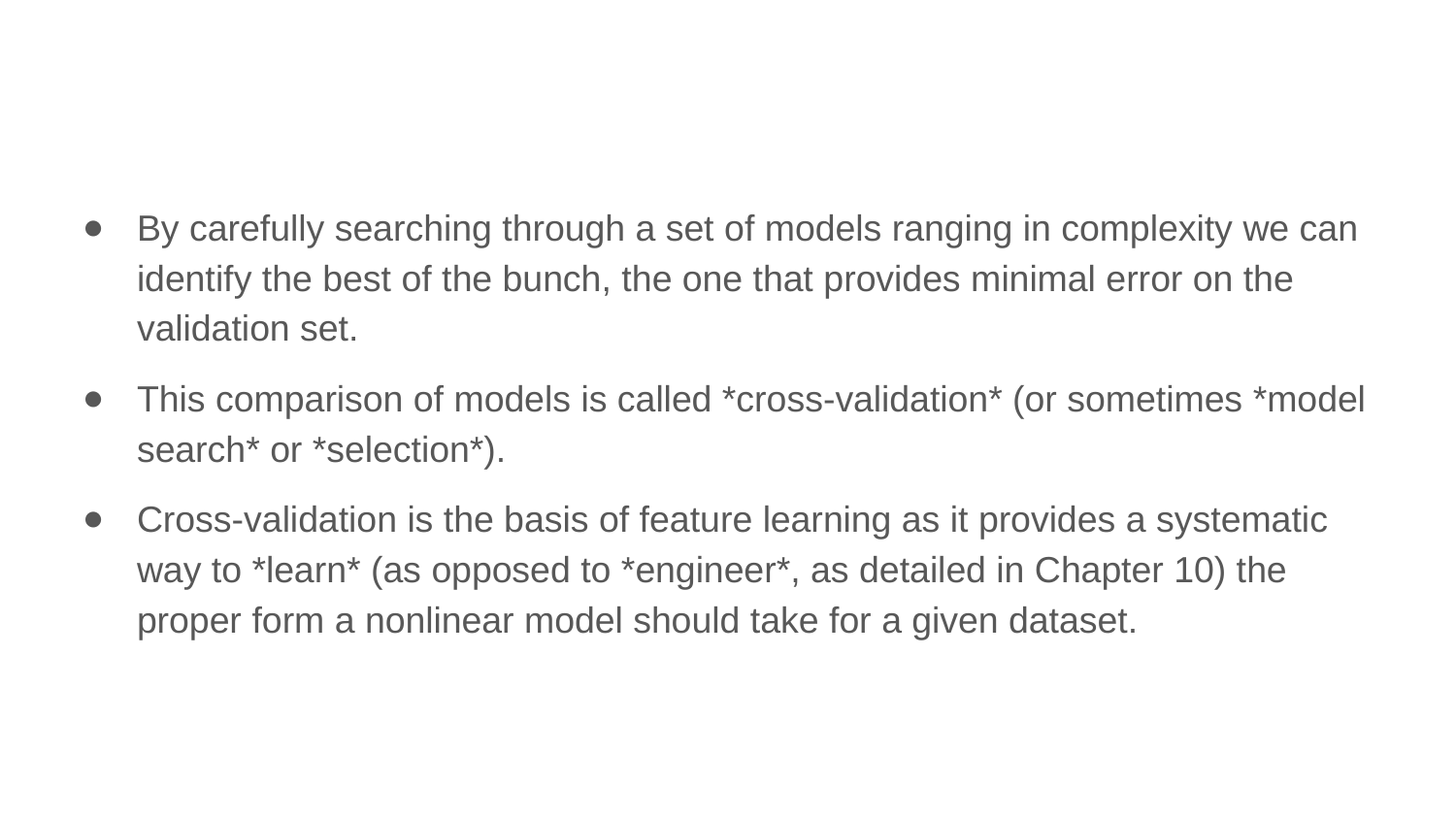

By carefully searching through a set of models ranging in complexity we can identify the best of the bunch, the one that provides minimal error on the validation set.
This comparison of models is called *cross-validation* (or sometimes *model search* or *selection*).
Cross-validation is the basis of feature learning as it provides a systematic way to *learn* (as opposed to *engineer*, as detailed in Chapter 10) the proper form a nonlinear model should take for a given dataset.